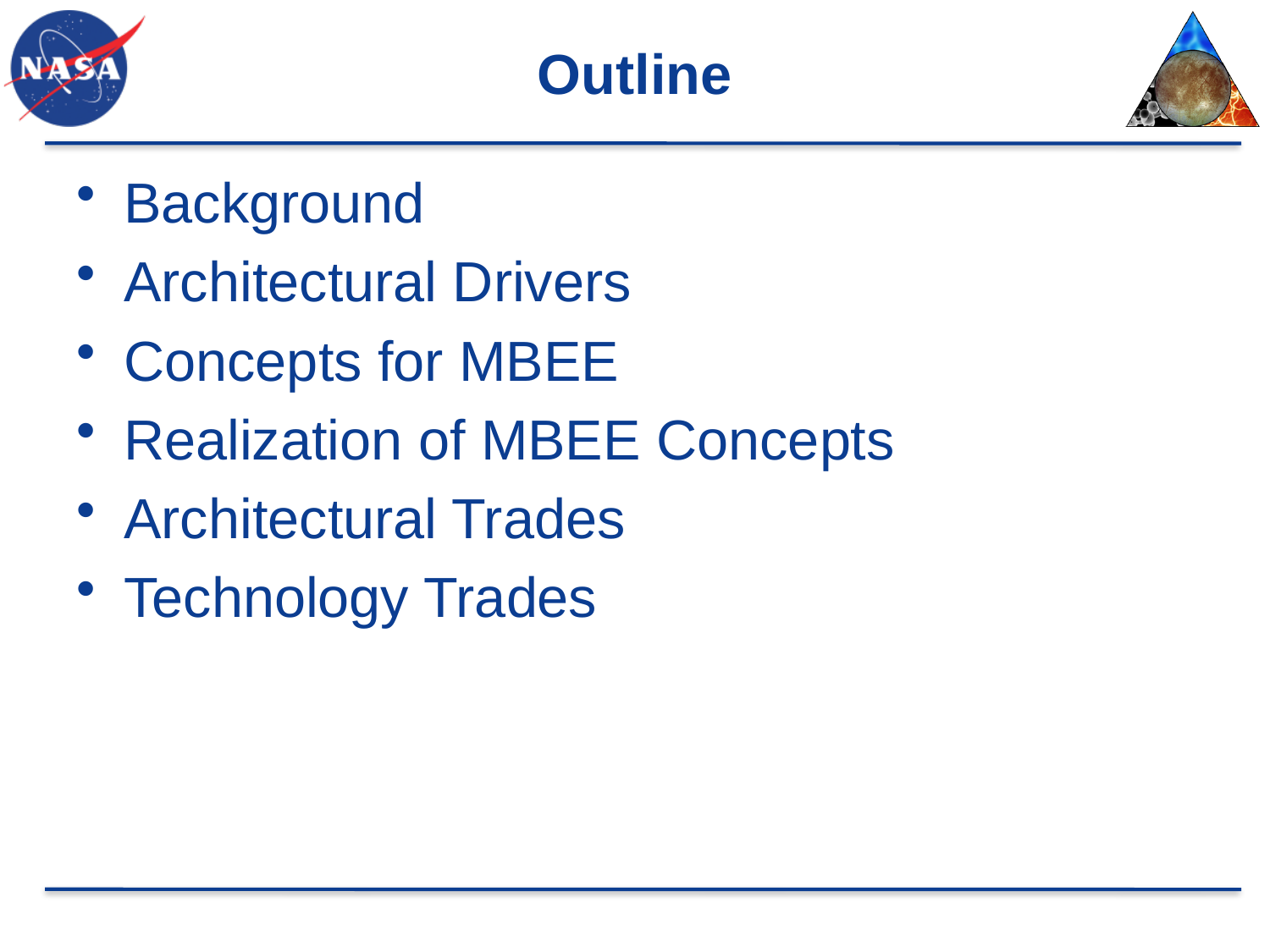

# Outline
Background
Architectural Drivers
Concepts for MBEE
Realization of MBEE Concepts
Architectural Trades
Technology Trades